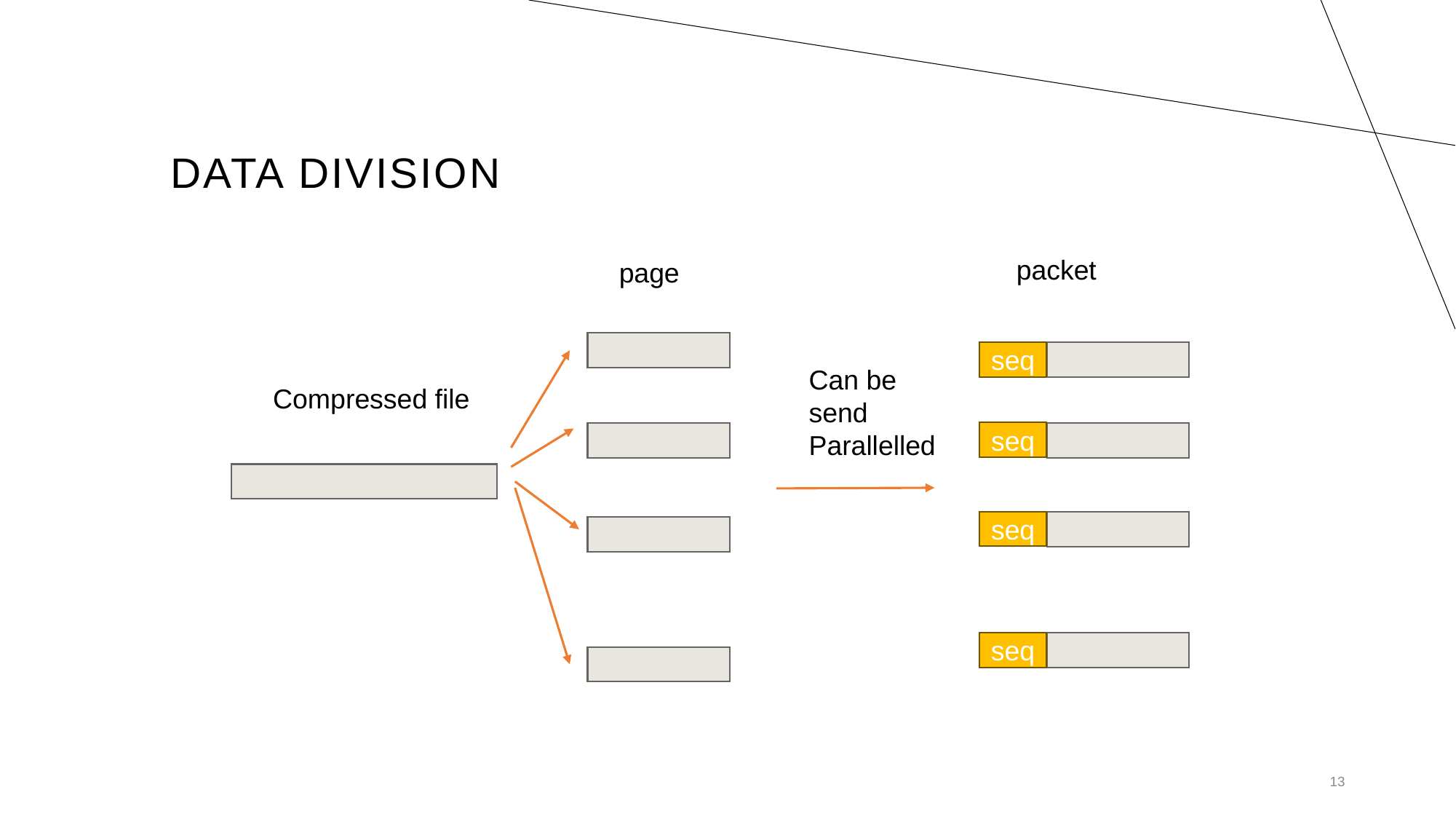

# Data division
packet
page

seq

Can be send Parallelled
Compressed file
seq

seq

seq

13